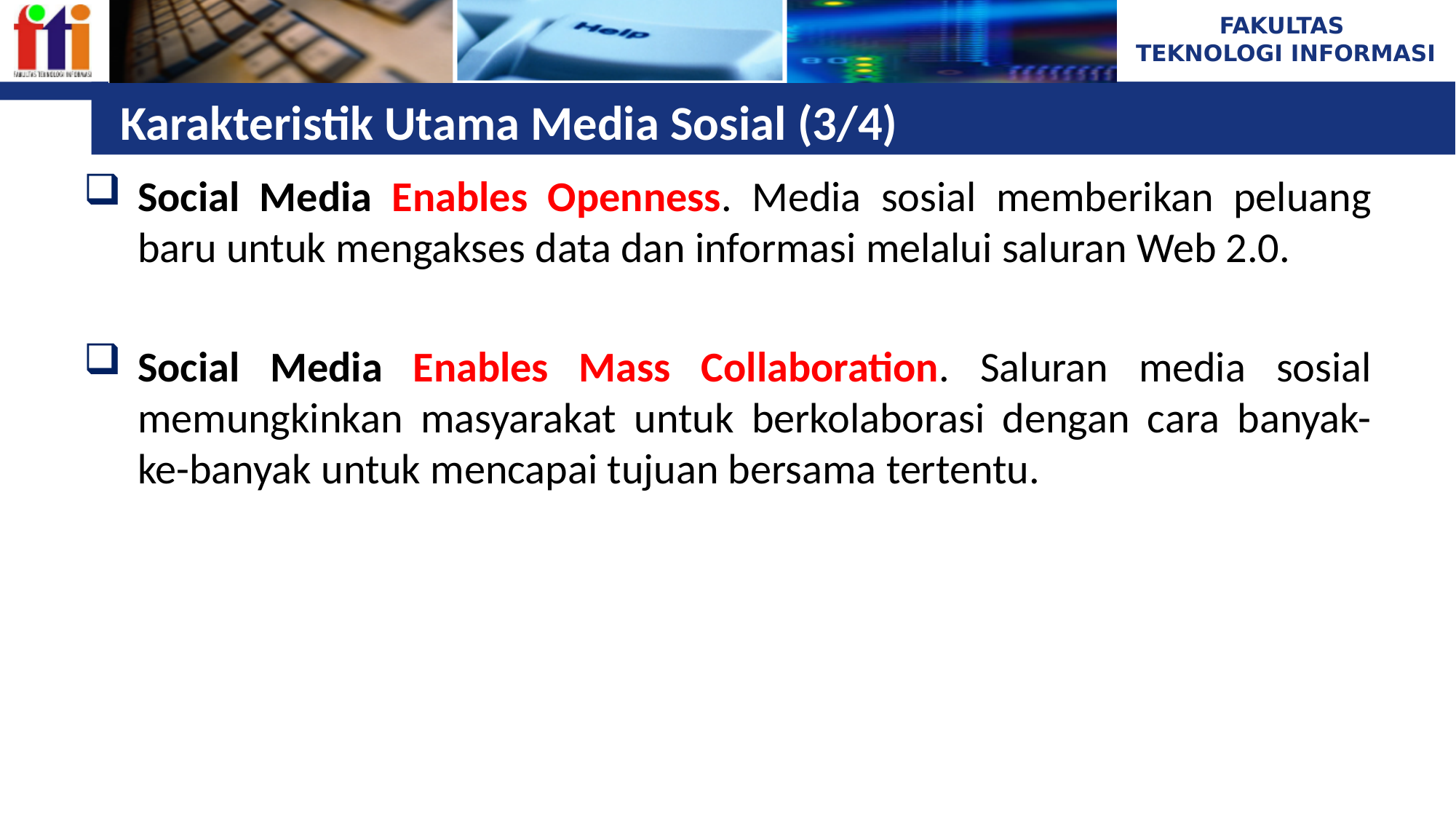

# Karakteristik Utama Media Sosial (3/4)
Social Media Enables Openness. Media sosial memberikan peluang baru untuk mengakses data dan informasi melalui saluran Web 2.0.

Social Media Enables Mass Collaboration. Saluran media sosial memungkinkan masyarakat untuk berkolaborasi dengan cara banyak-ke-banyak untuk mencapai tujuan bersama tertentu.